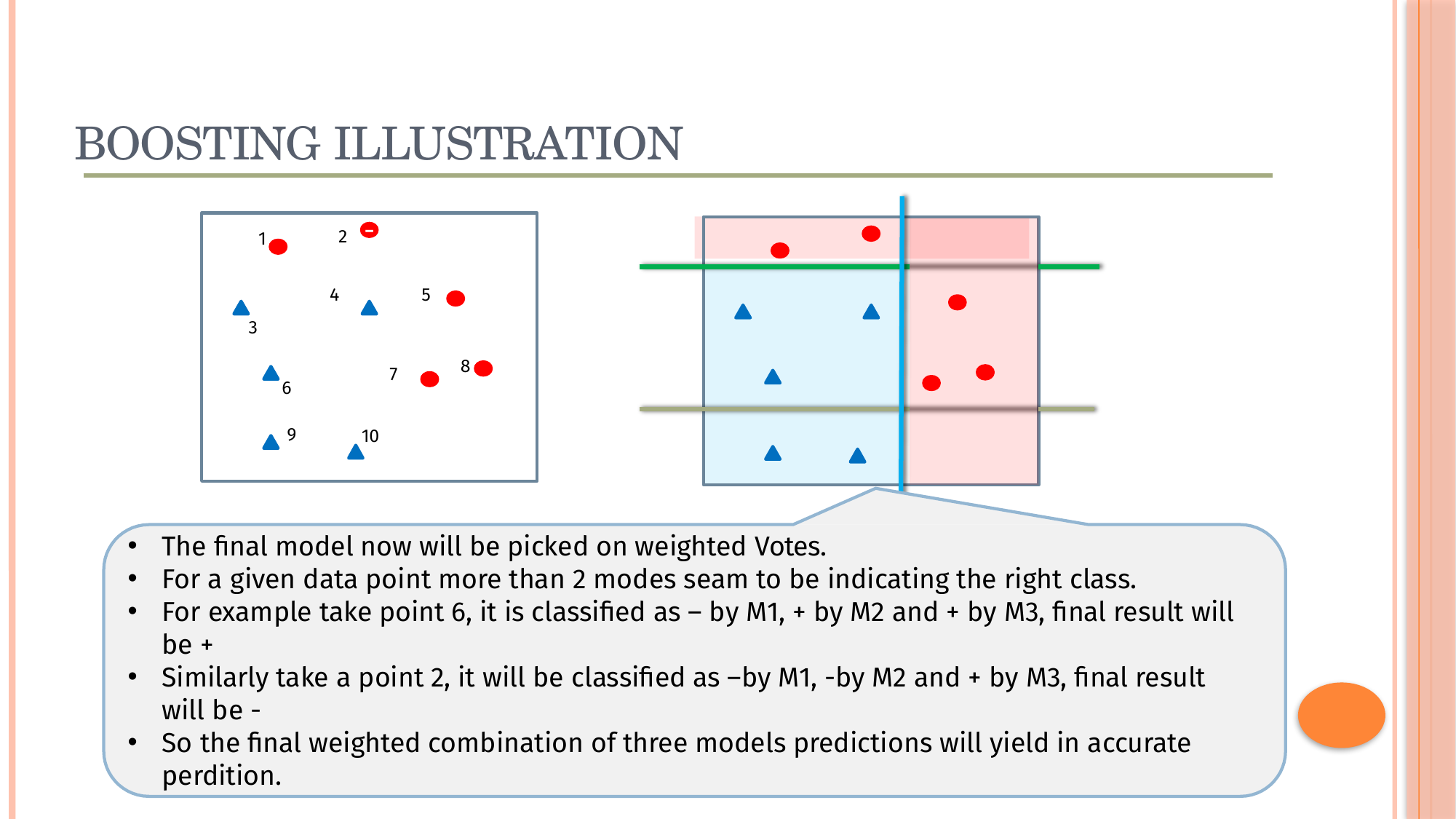

# Boosting illustration

-

2

1

5
4

3
+ 6
8

7

9
10

The final model now will be picked on weighted Votes.
For a given data point more than 2 modes seam to be indicating the right class.
For example take point 6, it is classified as – by M1, + by M2 and + by M3, final result will  be +
Similarly take a point 2, it will be classified as –by M1, -by M2 and + by M3, final result  will be -
So the final weighted combination of three models predictions will yield in accurate
perdition.